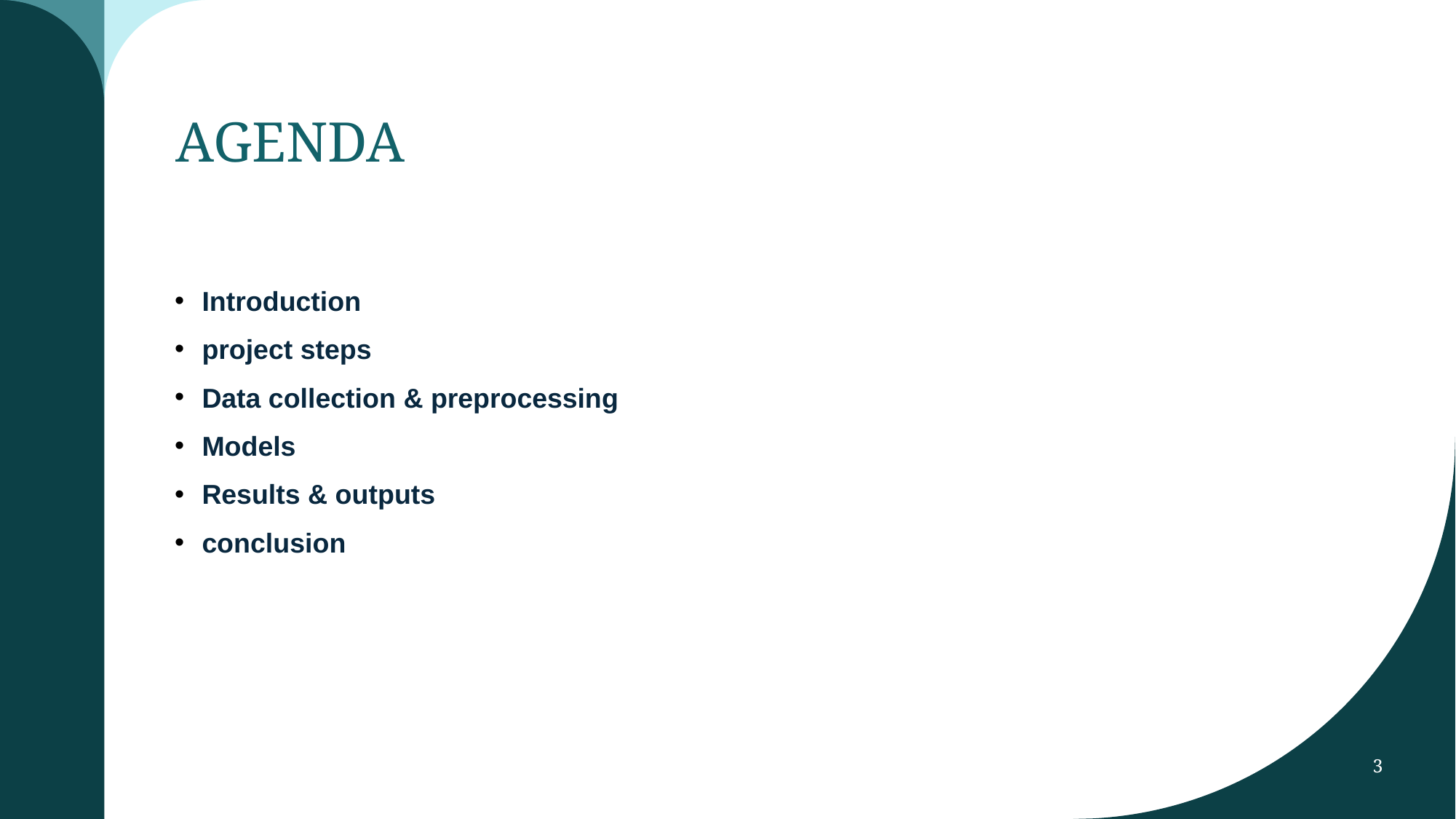

# AGENDA
Introduction
project steps
Data collection & preprocessing
Models
Results & outputs
conclusion

3